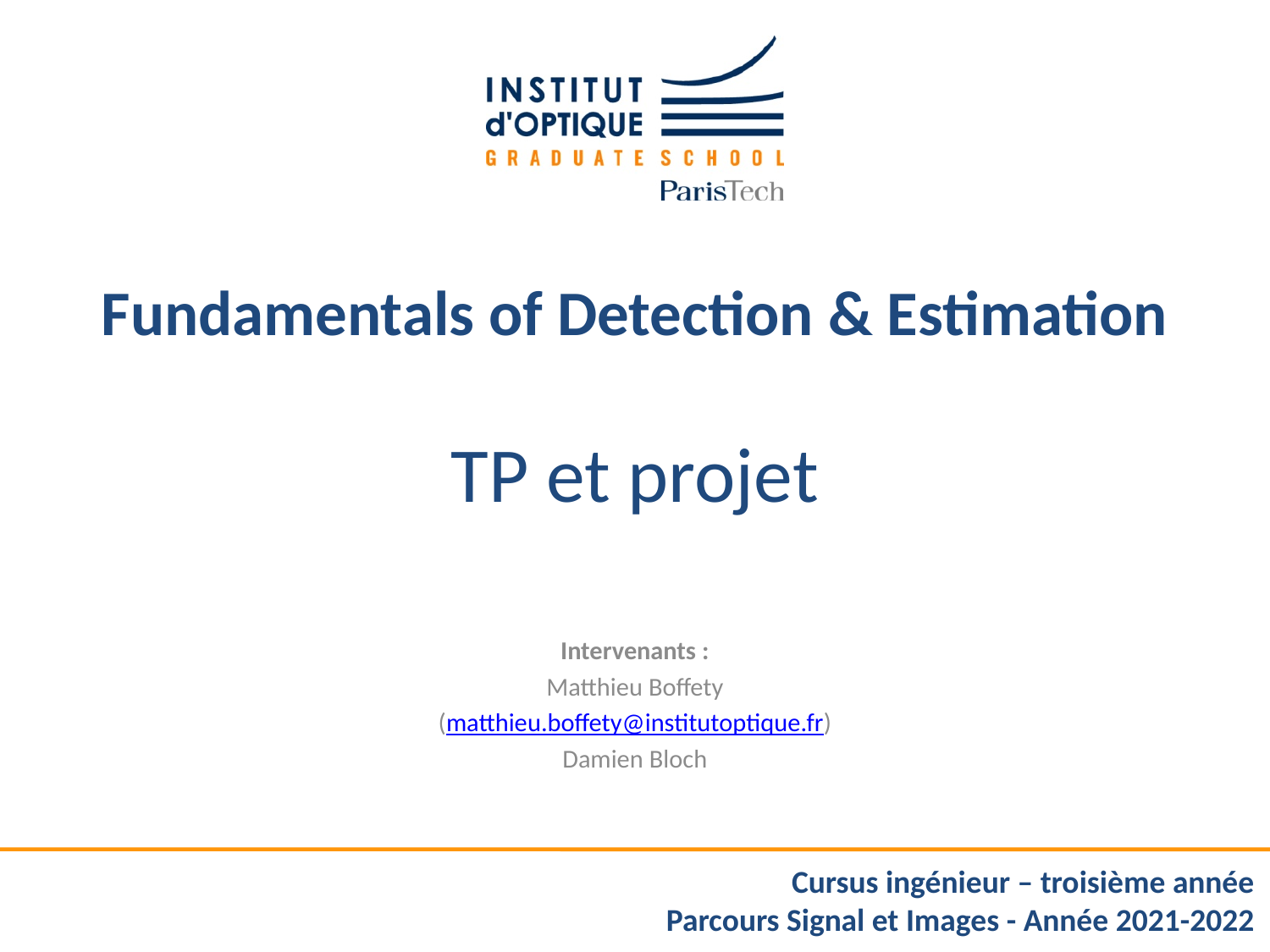

# Fundamentals of Detection & Estimation TP et projet
Intervenants :
Matthieu Boffety
(matthieu.boffety@institutoptique.fr)
Damien Bloch